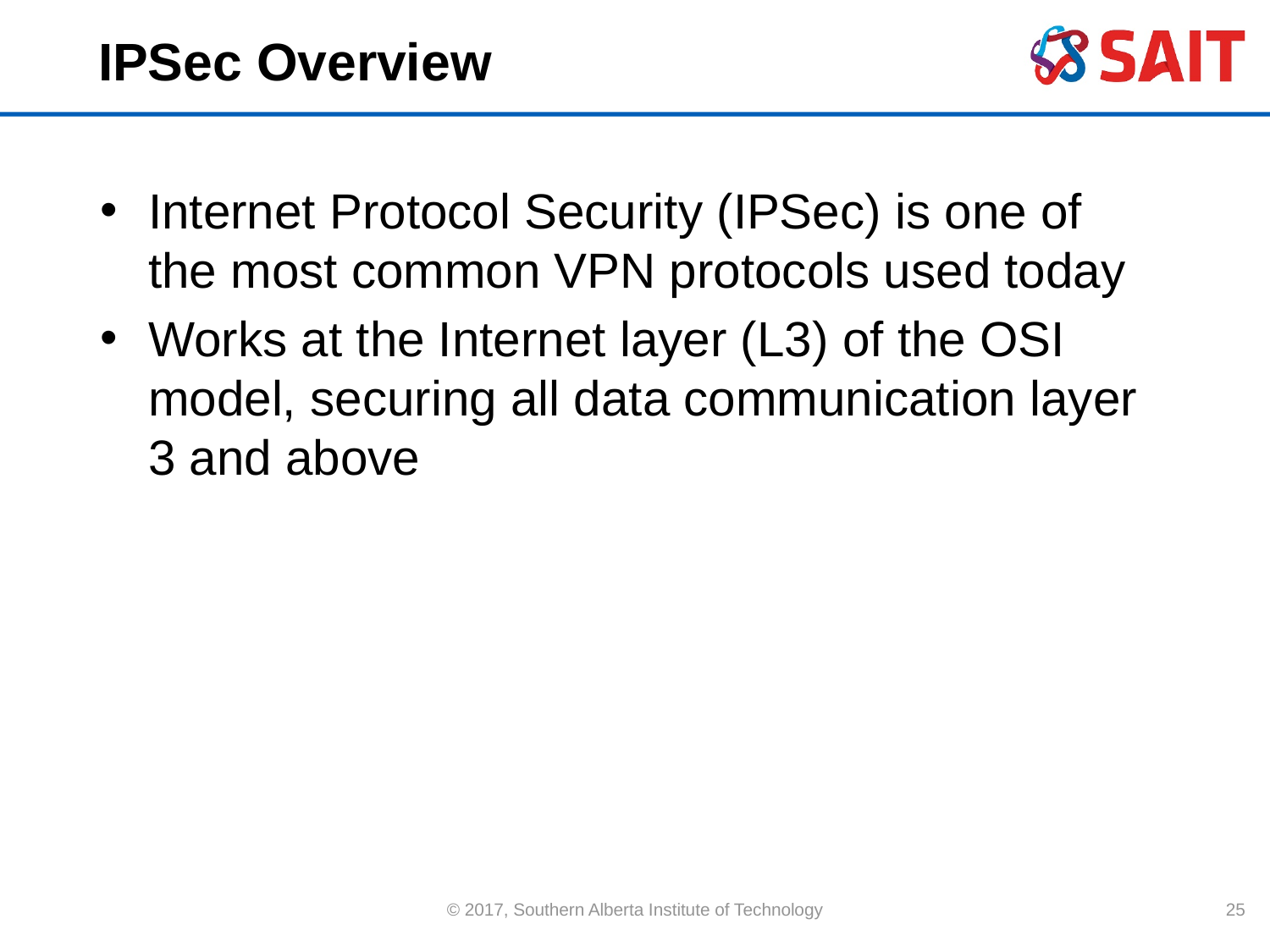

# IPSec Overview
Internet Protocol Security (IPSec) is one of the most common VPN protocols used today
Works at the Internet layer (L3) of the OSI model, securing all data communication layer 3 and above